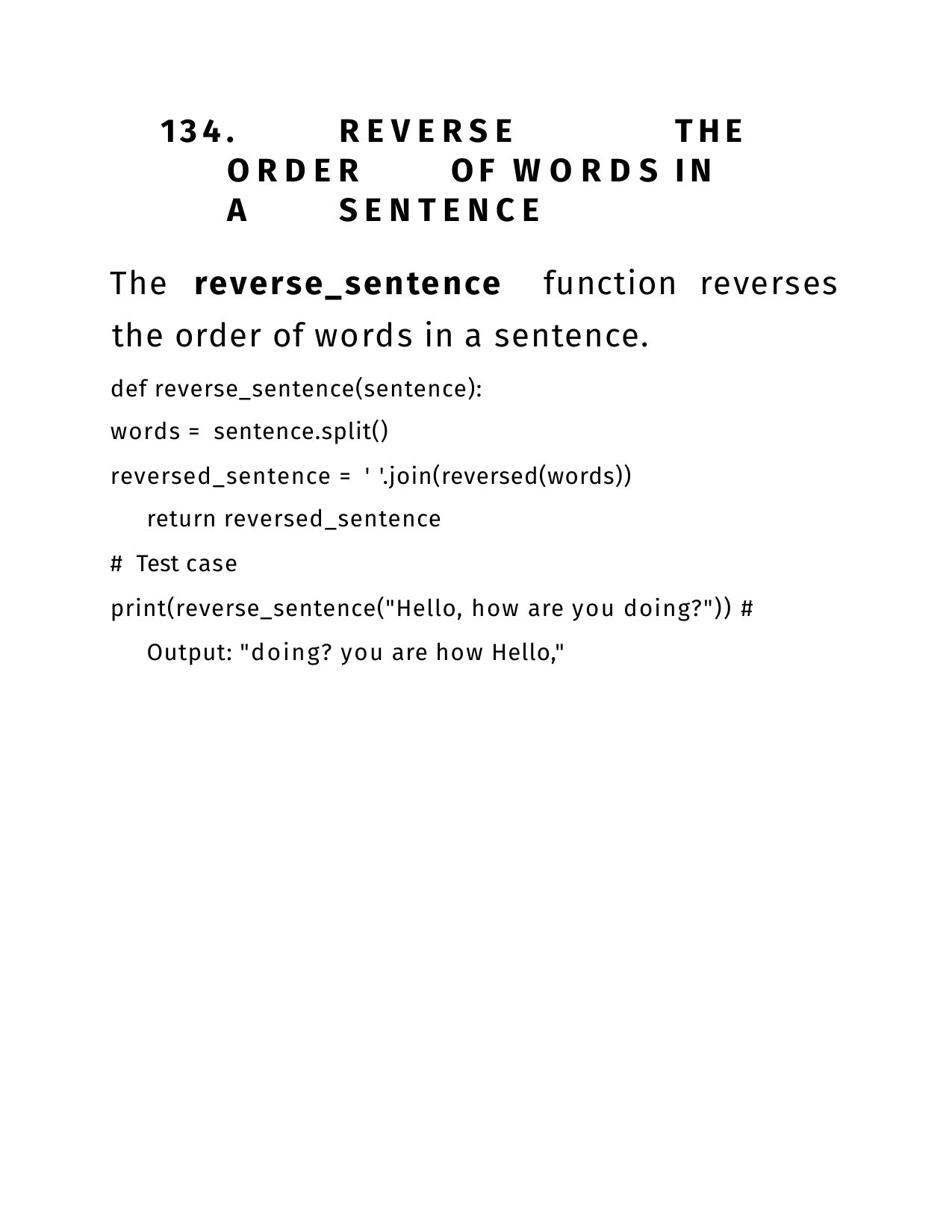

134.	REVERSE		THE	ORDER	OF WORDS	IN	A	SENTENCE
The	reverse_sentence	function	reverses the order of words in a sentence.
def reverse_sentence(sentence):
words = sentence.split()
reversed_sentence = ' '.join(reversed(words)) return reversed_sentence
# Test case
print(reverse_sentence("Hello, how are you doing?")) # Output: "doing? you are how Hello,"